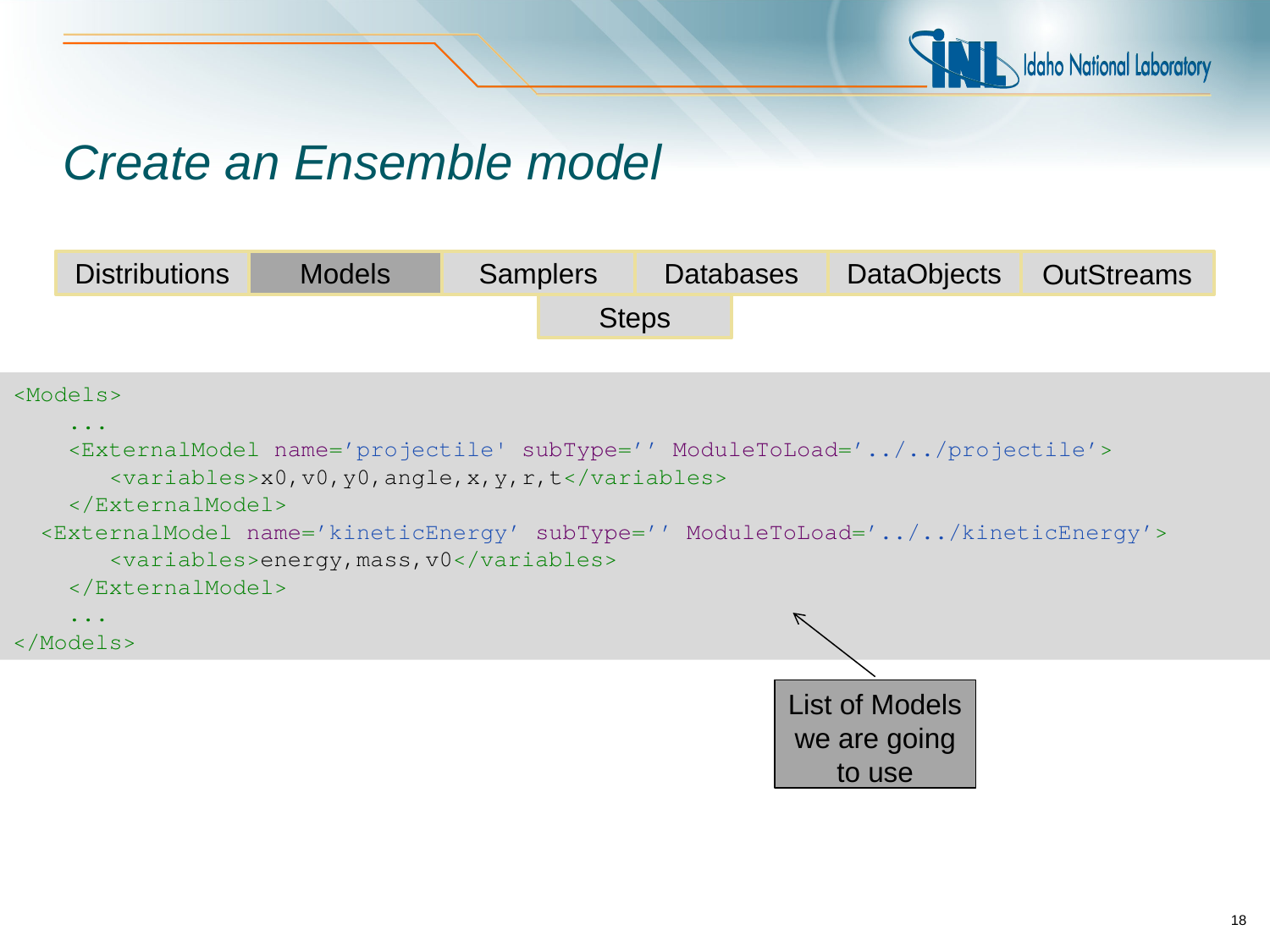

# Create an Ensemble model
Distributions
Models
Samplers
Databases
DataObjects
OutStreams
Steps
<Models>
    ...
    <ExternalModel name=’projectile' subType=’’ ModuleToLoad=’../../projectile’>
       <variables>x0,v0,y0,angle,x,y,r,t</variables>
    </ExternalModel>
  <ExternalModel name=’kineticEnergy’ subType=’’ ModuleToLoad=’../../kineticEnergy’>
       <variables>energy,mass,v0</variables>
    </ExternalModel>
    ...
</Models>
List of Models we are going to use
18